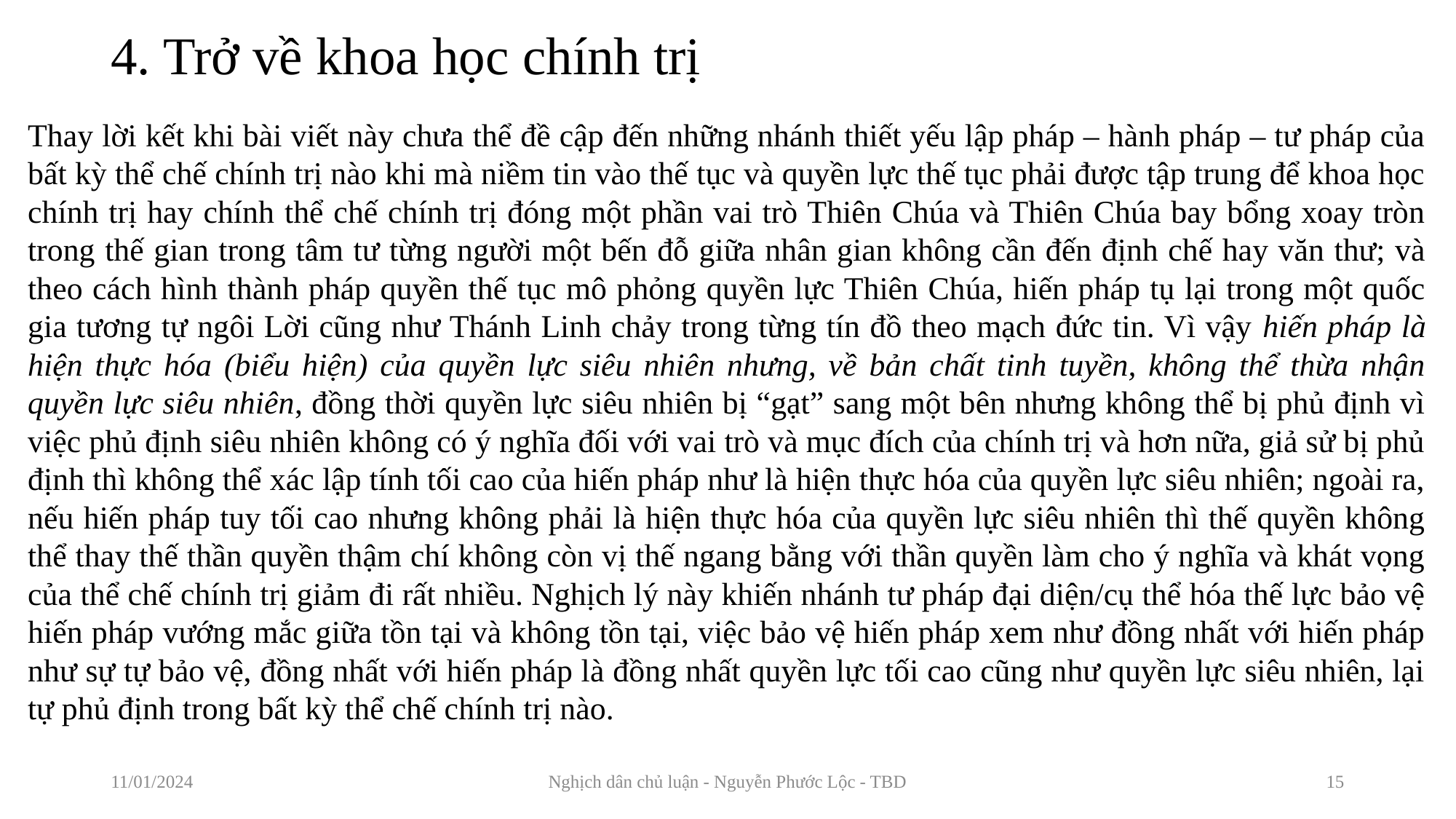

# 4. Trở về khoa học chính trị
Thay lời kết khi bài viết này chưa thể đề cập đến những nhánh thiết yếu lập pháp – hành pháp – tư pháp của bất kỳ thể chế chính trị nào khi mà niềm tin vào thế tục và quyền lực thế tục phải được tập trung để khoa học chính trị hay chính thể chế chính trị đóng một phần vai trò Thiên Chúa và Thiên Chúa bay bổng xoay tròn trong thế gian trong tâm tư từng người một bến đỗ giữa nhân gian không cần đến định chế hay văn thư; và theo cách hình thành pháp quyền thế tục mô phỏng quyền lực Thiên Chúa, hiến pháp tụ lại trong một quốc gia tương tự ngôi Lời cũng như Thánh Linh chảy trong từng tín đồ theo mạch đức tin. Vì vậy hiến pháp là hiện thực hóa (biểu hiện) của quyền lực siêu nhiên nhưng, về bản chất tinh tuyền, không thể thừa nhận quyền lực siêu nhiên, đồng thời quyền lực siêu nhiên bị “gạt” sang một bên nhưng không thể bị phủ định vì việc phủ định siêu nhiên không có ý nghĩa đối với vai trò và mục đích của chính trị và hơn nữa, giả sử bị phủ định thì không thể xác lập tính tối cao của hiến pháp như là hiện thực hóa của quyền lực siêu nhiên; ngoài ra, nếu hiến pháp tuy tối cao nhưng không phải là hiện thực hóa của quyền lực siêu nhiên thì thế quyền không thể thay thế thần quyền thậm chí không còn vị thế ngang bằng với thần quyền làm cho ý nghĩa và khát vọng của thể chế chính trị giảm đi rất nhiều. Nghịch lý này khiến nhánh tư pháp đại diện/cụ thể hóa thế lực bảo vệ hiến pháp vướng mắc giữa tồn tại và không tồn tại, việc bảo vệ hiến pháp xem như đồng nhất với hiến pháp như sự tự bảo vệ, đồng nhất với hiến pháp là đồng nhất quyền lực tối cao cũng như quyền lực siêu nhiên, lại tự phủ định trong bất kỳ thể chế chính trị nào.
11/01/2024
Nghịch dân chủ luận - Nguyễn Phước Lộc - TBD
15